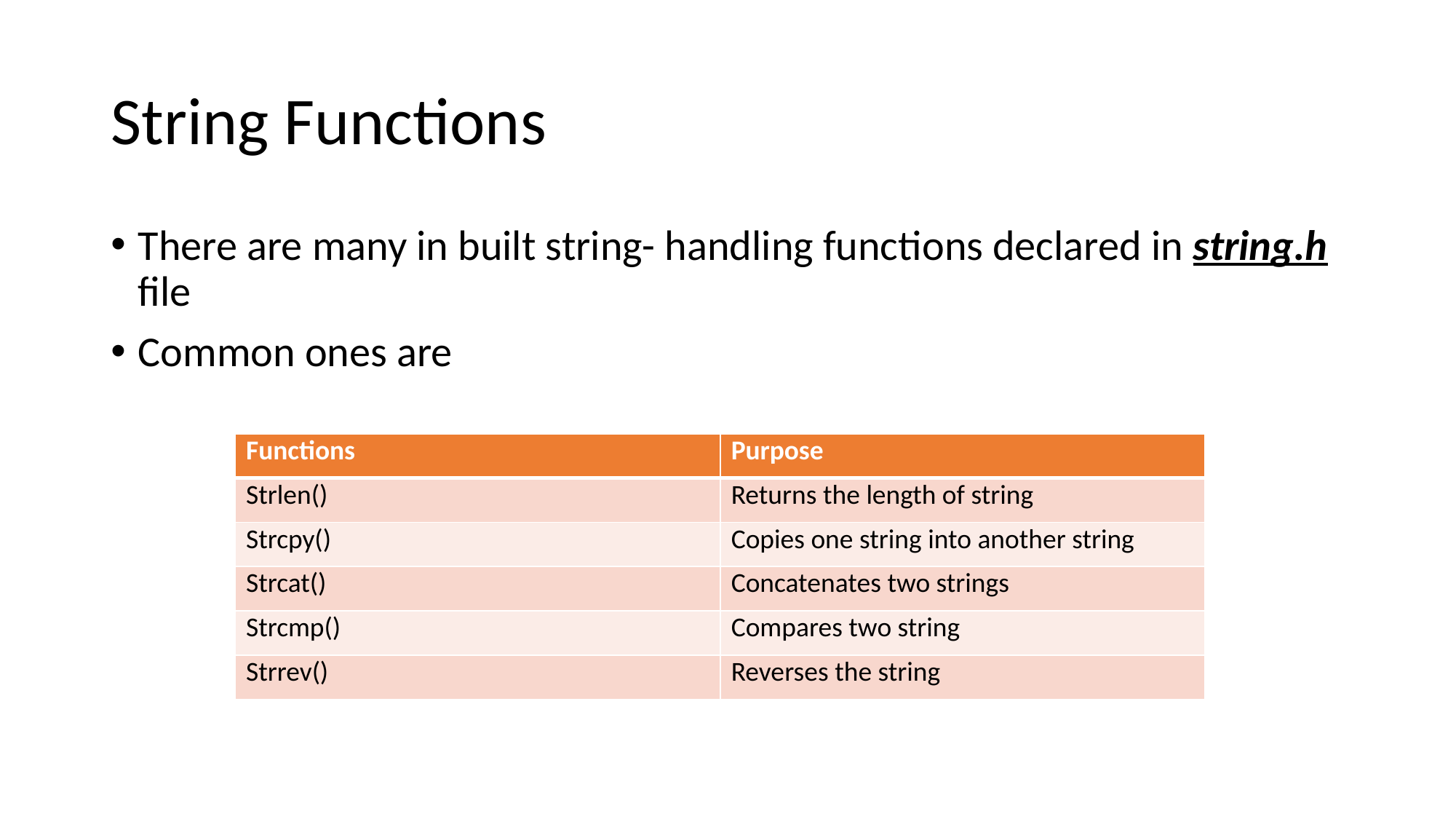

# String Functions
There are many in built string- handling functions declared in string.h file
Common ones are

| Functions | Purpose |
| --- | --- |
| Strlen() | Returns the length of string |
| Strcpy() | Copies one string into another string |
| Strcat() | Concatenates two strings |
| Strcmp() | Compares two string |
| Strrev() | Reverses the string |